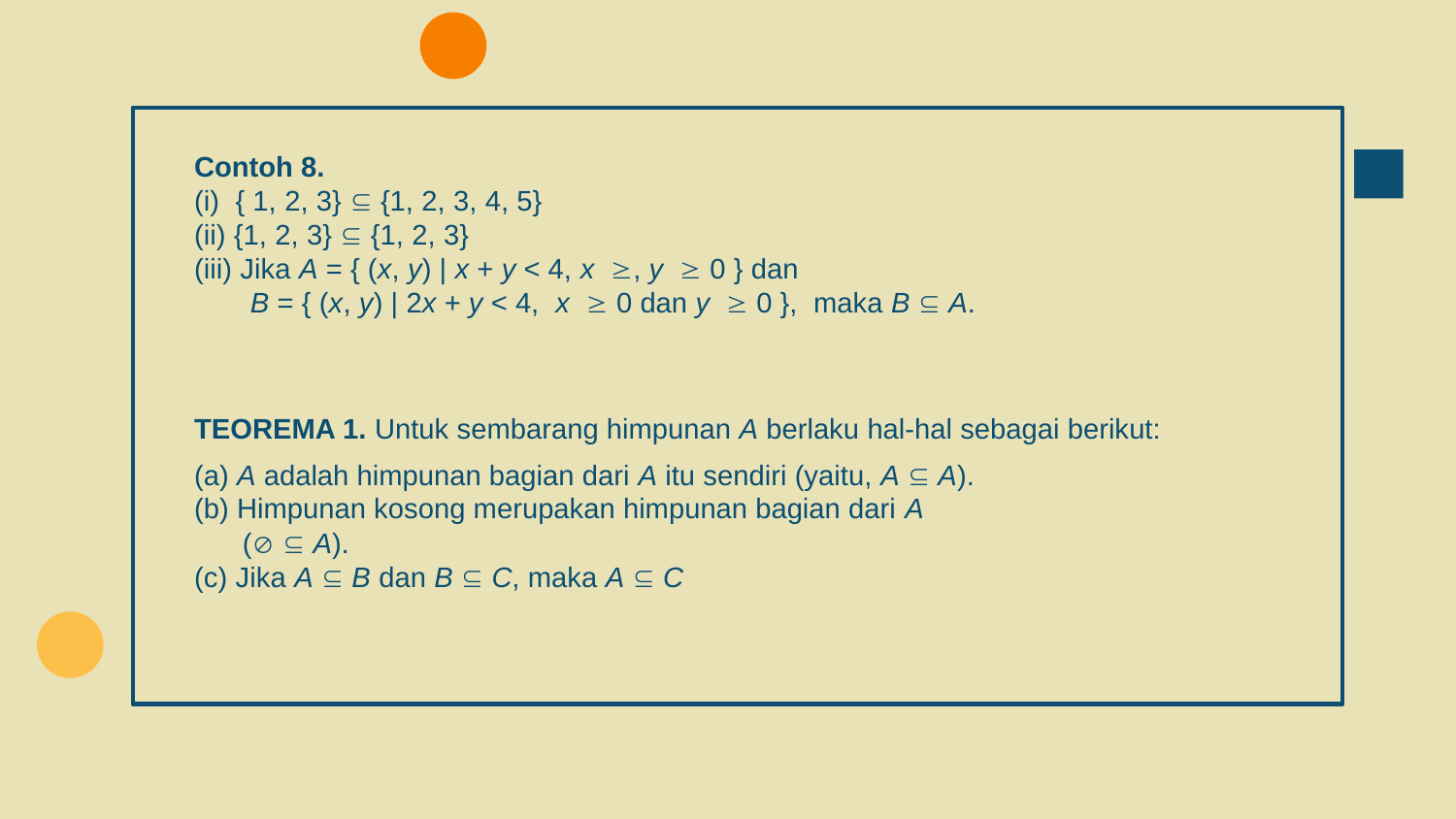

Contoh 8.
(i)  { 1, 2, 3} ⊆ {1, 2, 3, 4, 5}
(ii) {1, 2, 3} ⊆ {1, 2, 3}
(iii) Jika A = { (x, y) | x + y < 4, x  ≥, y  ≥ 0 } dan
       B = { (x, y) | 2x + y < 4,  x  ≥ 0 dan y  ≥ 0 },  maka B ⊆ A.

TEOREMA 1. Untuk sembarang himpunan A berlaku hal-hal sebagai berikut:
(a) A adalah himpunan bagian dari A itu sendiri (yaitu, A ⊆ A).
(b) Himpunan kosong merupakan himpunan bagian dari A
      (∅ ⊆ A).
(c) Jika A ⊆ B dan B ⊆ C, maka A ⊆ C